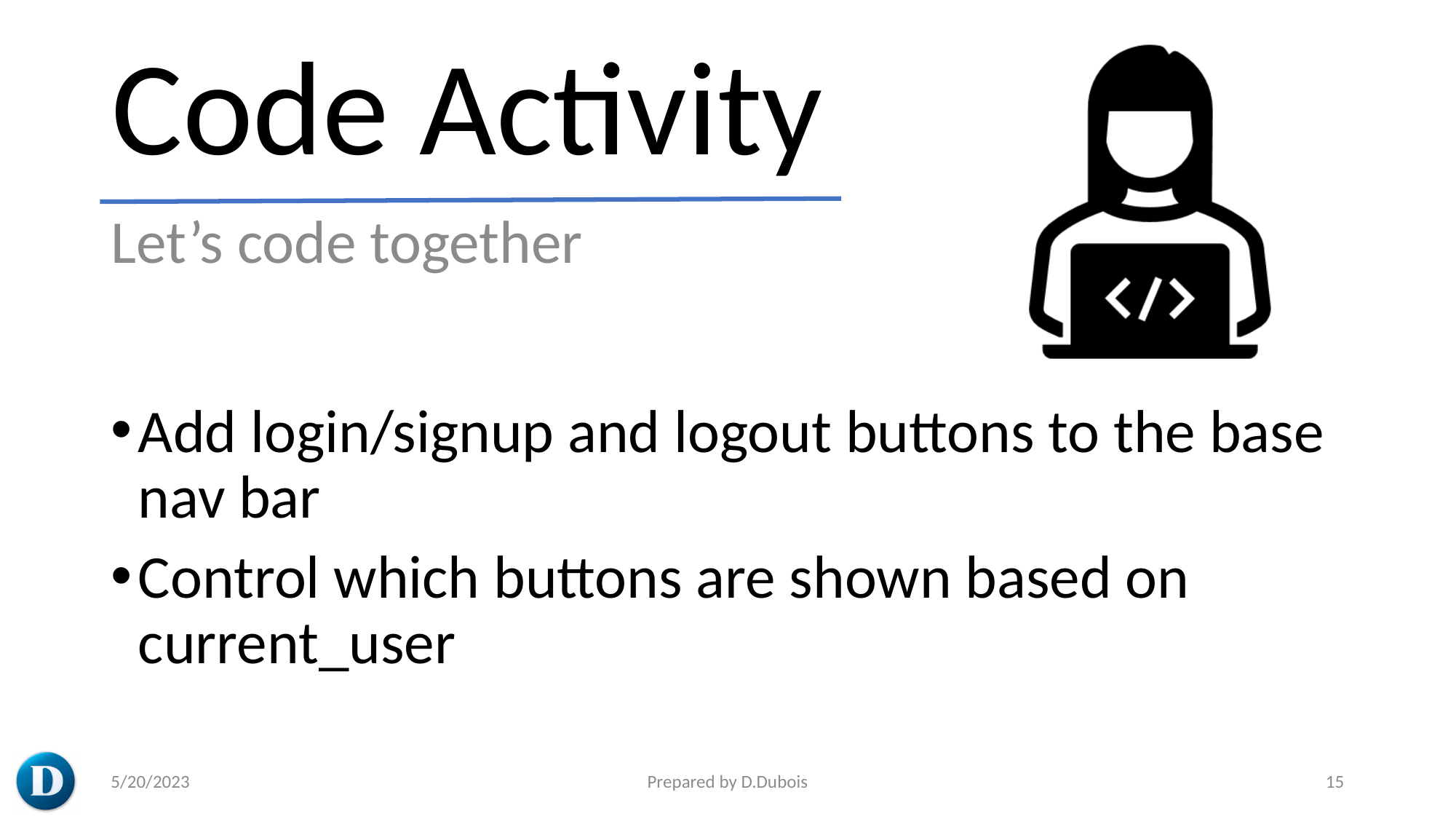

Let’s code together
Add login/signup and logout buttons to the base nav bar
Control which buttons are shown based on current_user
5/20/2023
Prepared by D.Dubois
15